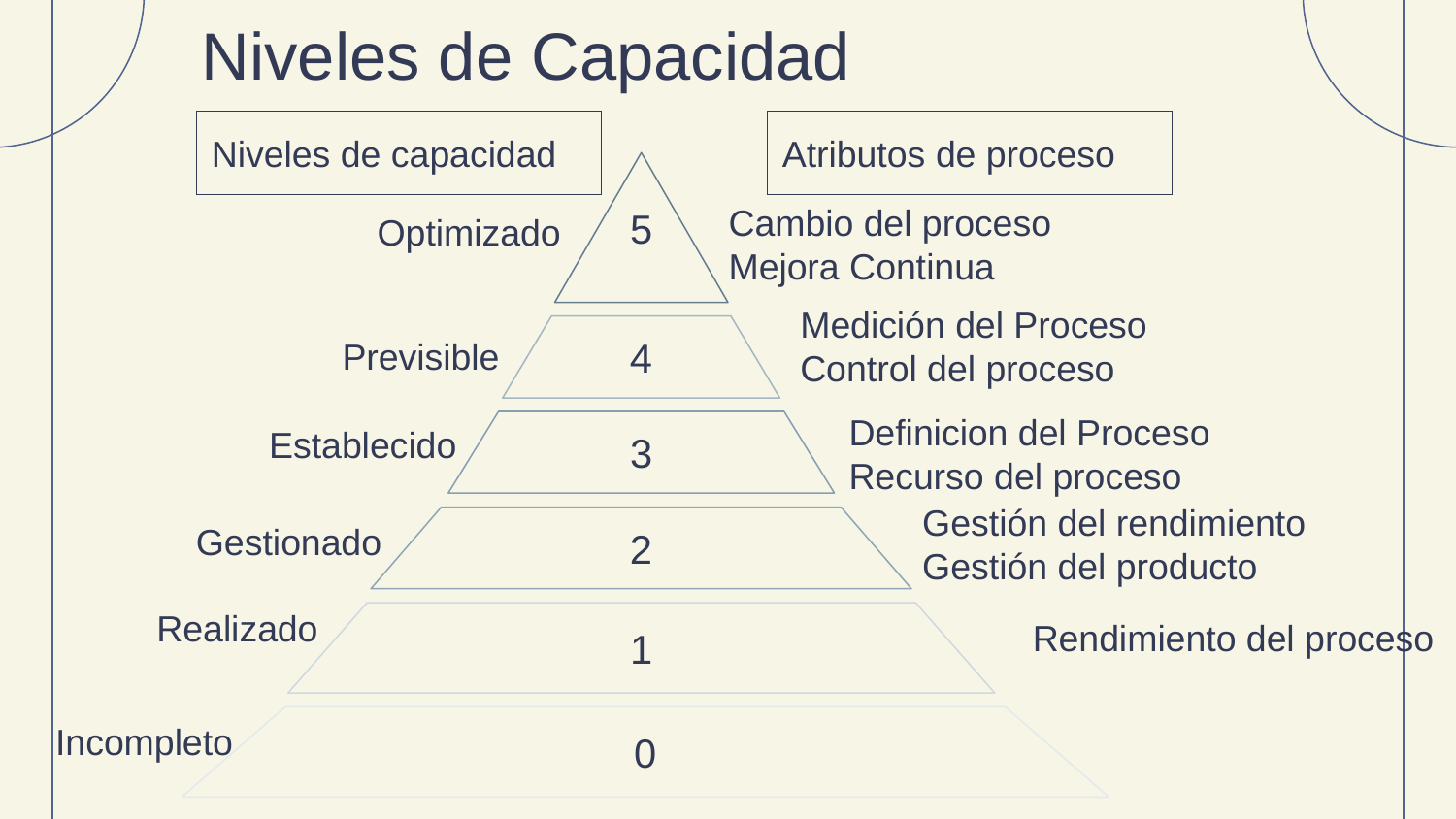

# Niveles de Capacidad
Niveles de capacidad
Atributos de proceso
5
4
3
1
0
2
Optimizado
Cambio del proceso
Mejora Continua
Previsible
Medición del Proceso
Control del proceso

Establecido
Definicion del Proceso
Recurso del proceso

Gestionado
Gestión del rendimiento
Gestión del producto

Realizado
Rendimiento del proceso

Incompleto